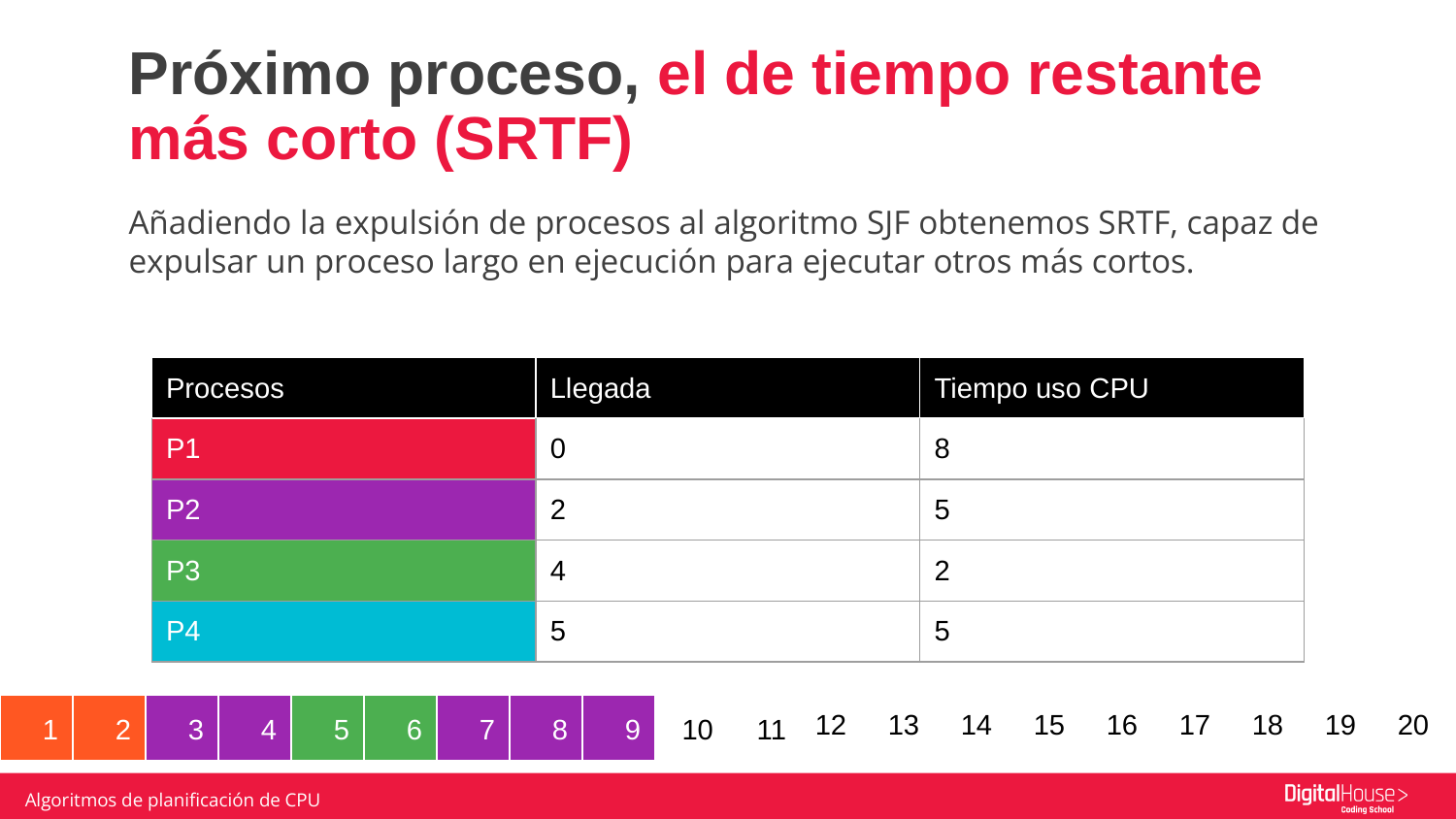

Próximo proceso, el de tiempo restante más corto (SRTF)
Añadiendo la expulsión de procesos al algoritmo SJF obtenemos SRTF, capaz de expulsar un proceso largo en ejecución para ejecutar otros más cortos.
| Procesos | Llegada | Tiempo uso CPU |
| --- | --- | --- |
| P1 | 0 | 8 |
| P2 | 2 | 5 |
| P3 | 4 | 2 |
| P4 | 5 | 5 |
| 1 | 2 | 3 | 4 | 5 | 6 | 7 | 8 | 9 | 10 | 11 | 12 | 13 | 14 | 15 | 16 | 17 | 18 | 19 | 20 |
| --- | --- | --- | --- | --- | --- | --- | --- | --- | --- | --- | --- | --- | --- | --- | --- | --- | --- | --- | --- |